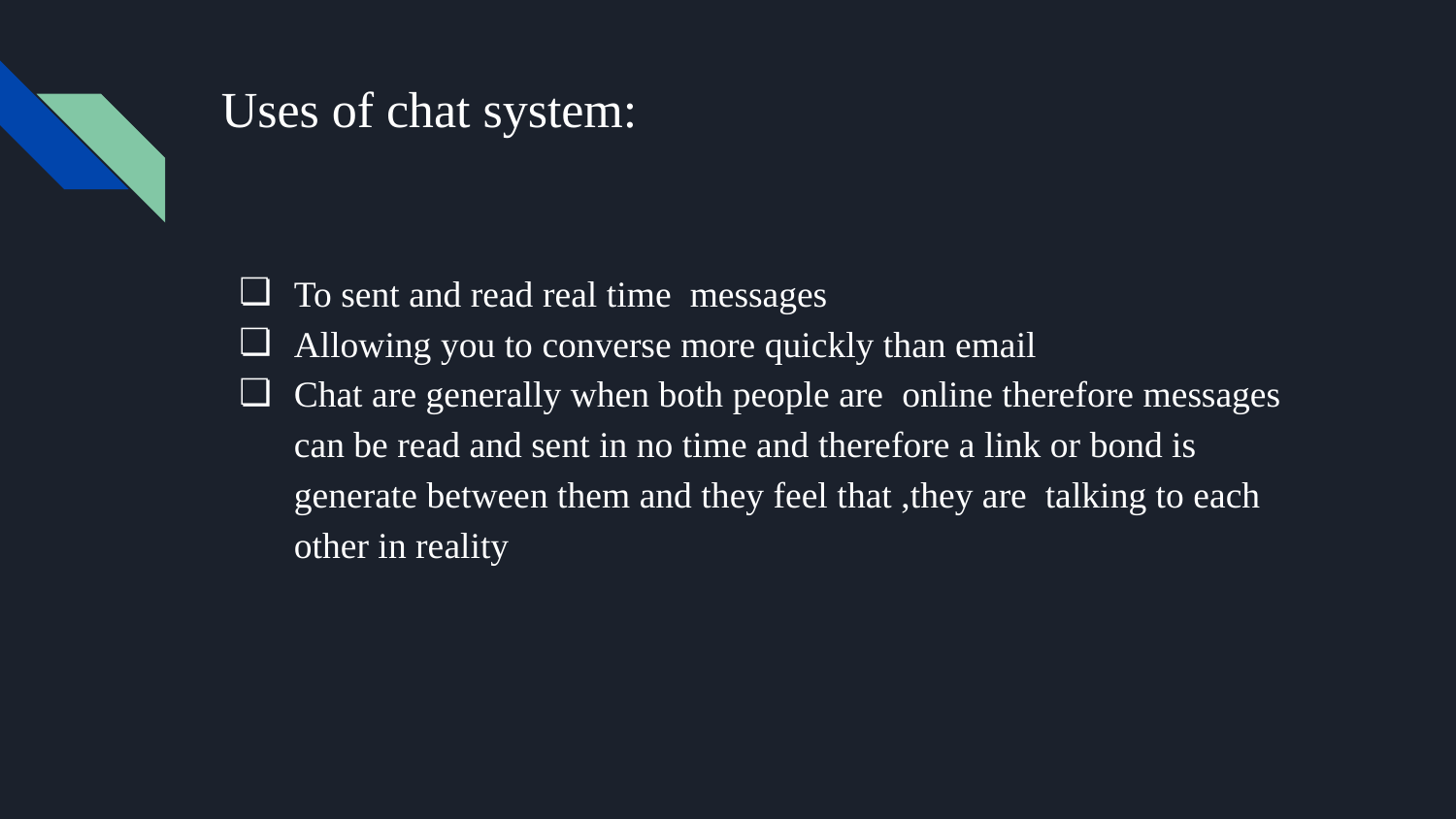

# Uses of chat system:
To sent and read real time  messages
Allowing you to converse more quickly than email
Chat are generally when both people are  online therefore messages can be read and sent in no time and therefore a link or bond is generate between them and they feel that ,they are  talking to each other in reality